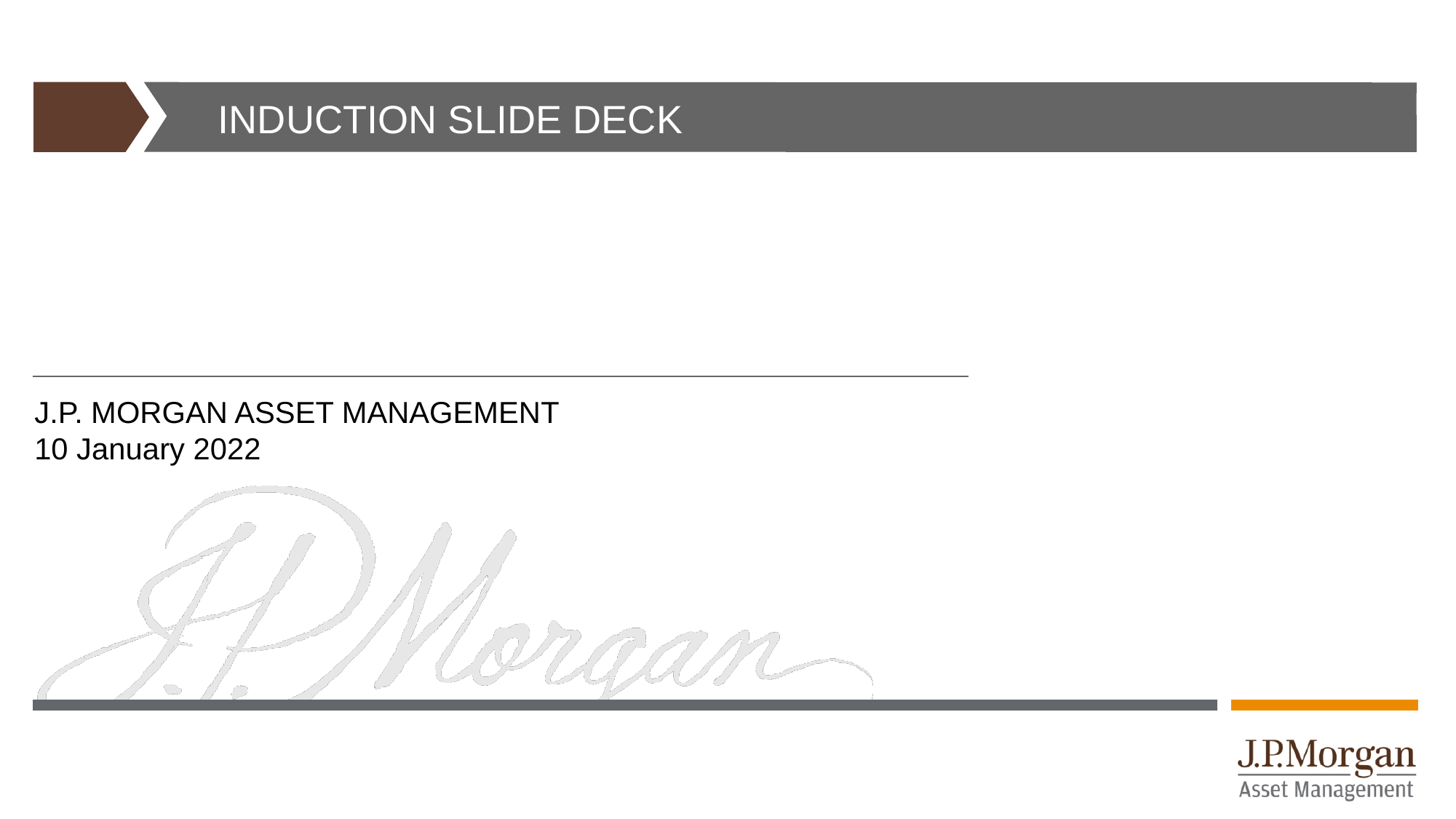

J.P. MORGAN ASSET MANAGEMENT
10 January 2022